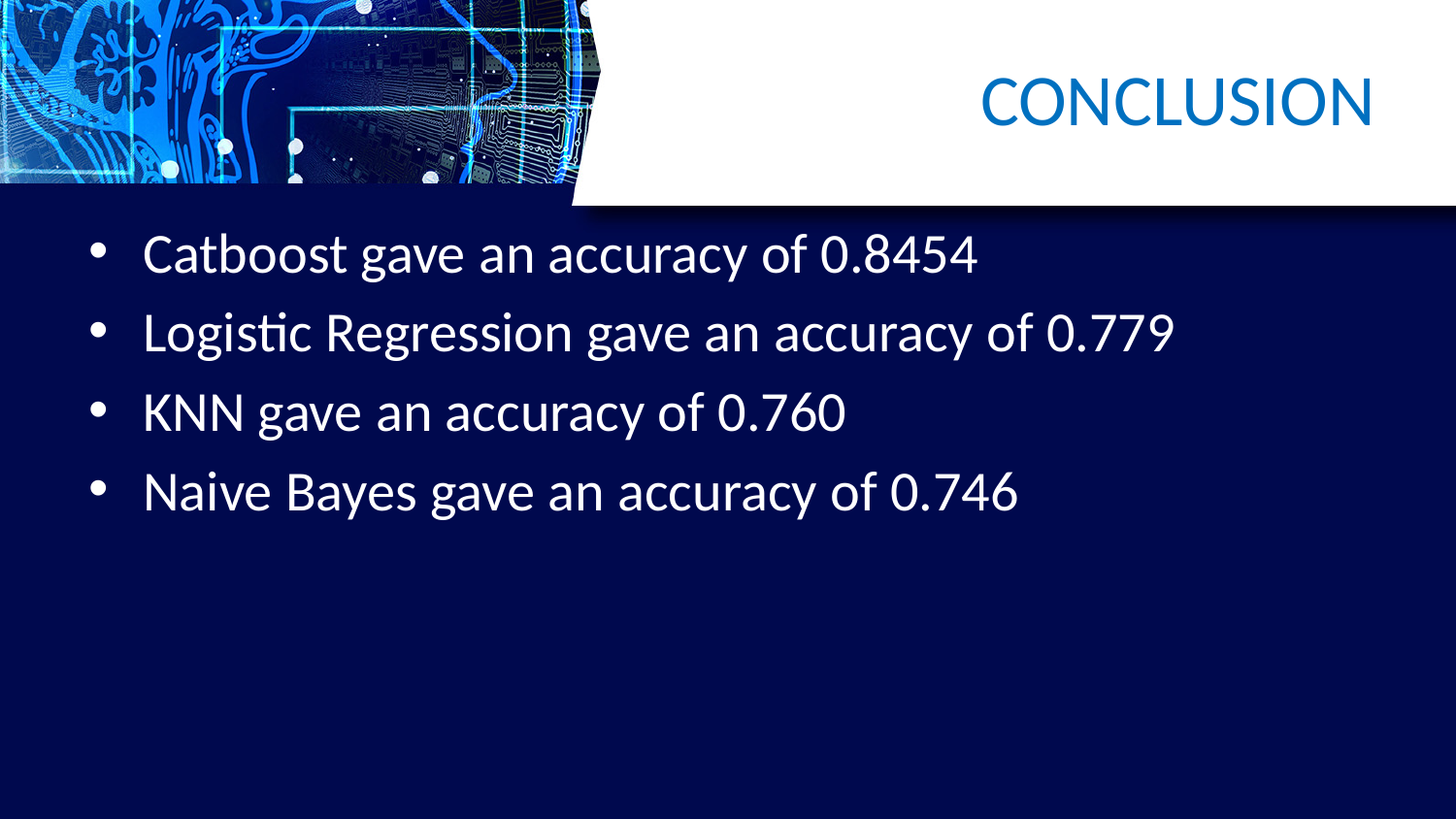

# CONCLUSION
Catboost gave an accuracy of 0.8454
Logistic Regression gave an accuracy of 0.779
KNN gave an accuracy of 0.760
Naive Bayes gave an accuracy of 0.746